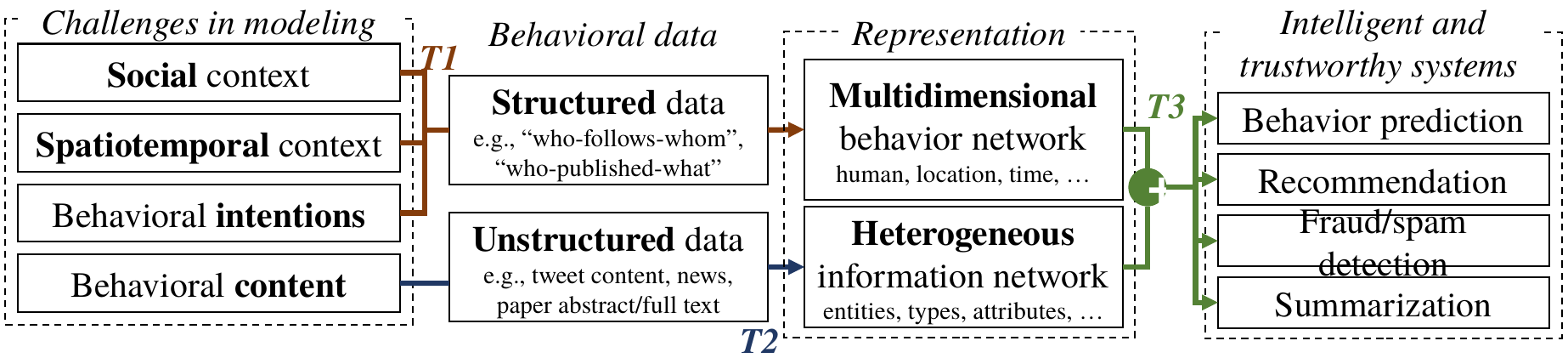

Challenges in modeling

Representation
Behavioral data
Intelligent and trustworthy systems

T1
Social context
Multidimensional behavior network
human, location, time, …
Structured data
e.g., “who-follows-whom”, “who-published-what”
T3
Behavior prediction
Spatiotemporal context
Recommendation
+
Behavioral intentions
Heterogeneous information network
entities, types, attributes, …
Unstructured data
e.g., tweet content, news, paper abstract/full text
Fraud/spam detection
Behavioral content

Summarization
T2